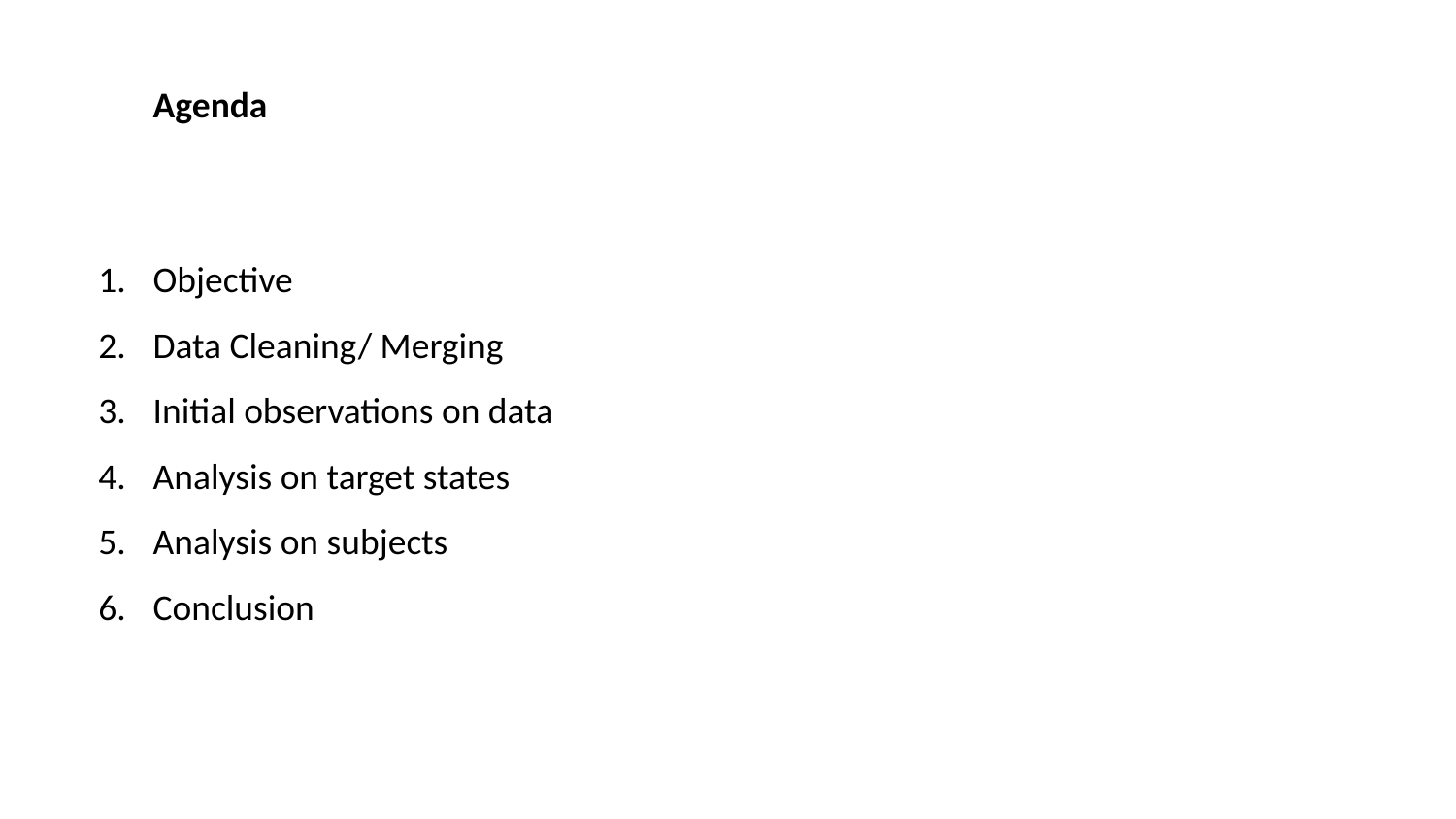

Agenda

Objective
Data Cleaning/ Merging
Initial observations on data
Analysis on target states
Analysis on subjects
Conclusion